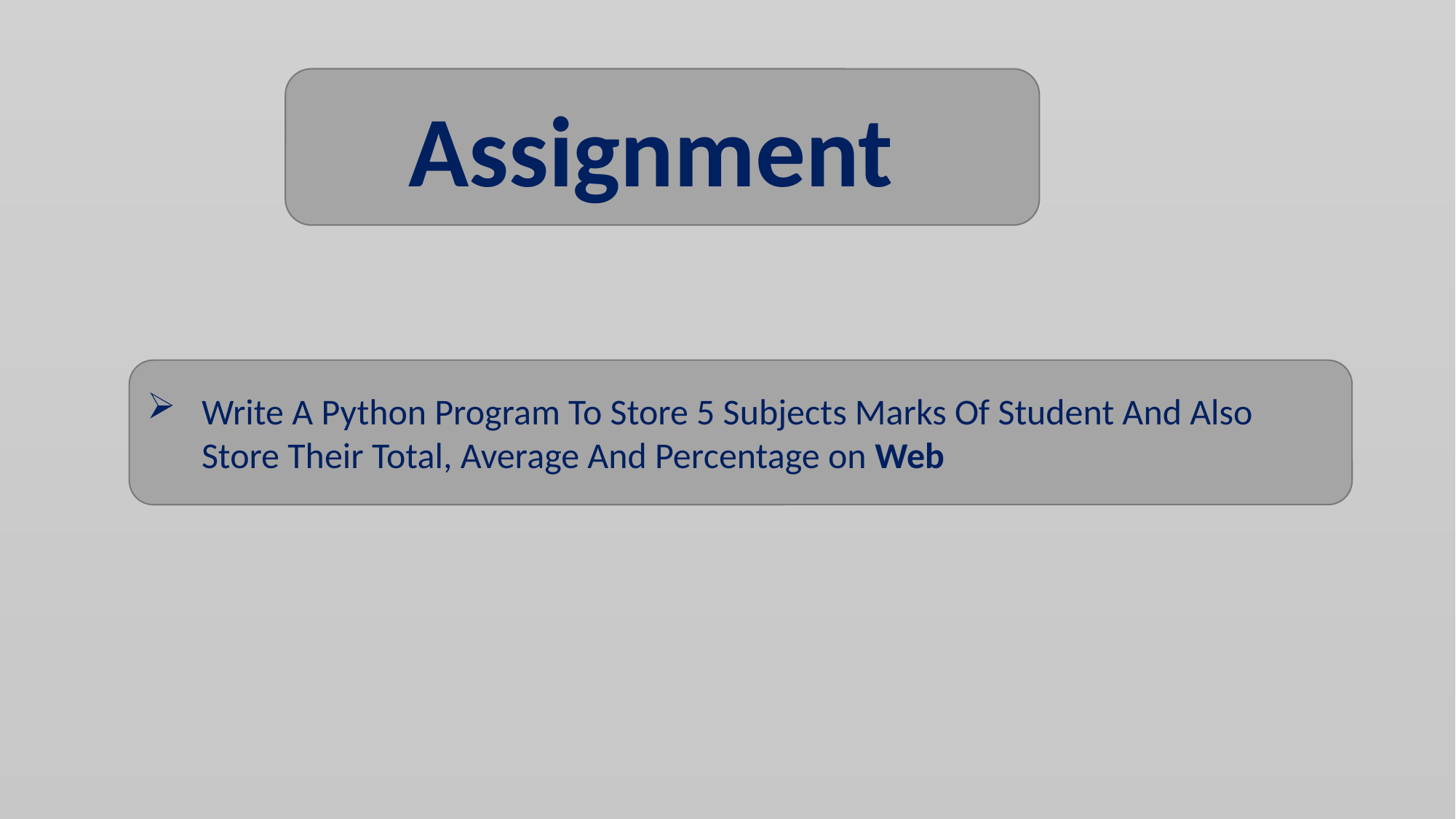

Assignment
Write A Python Program To Store 5 Subjects Marks Of Student And Also Store Their Total, Average And Percentage on Web